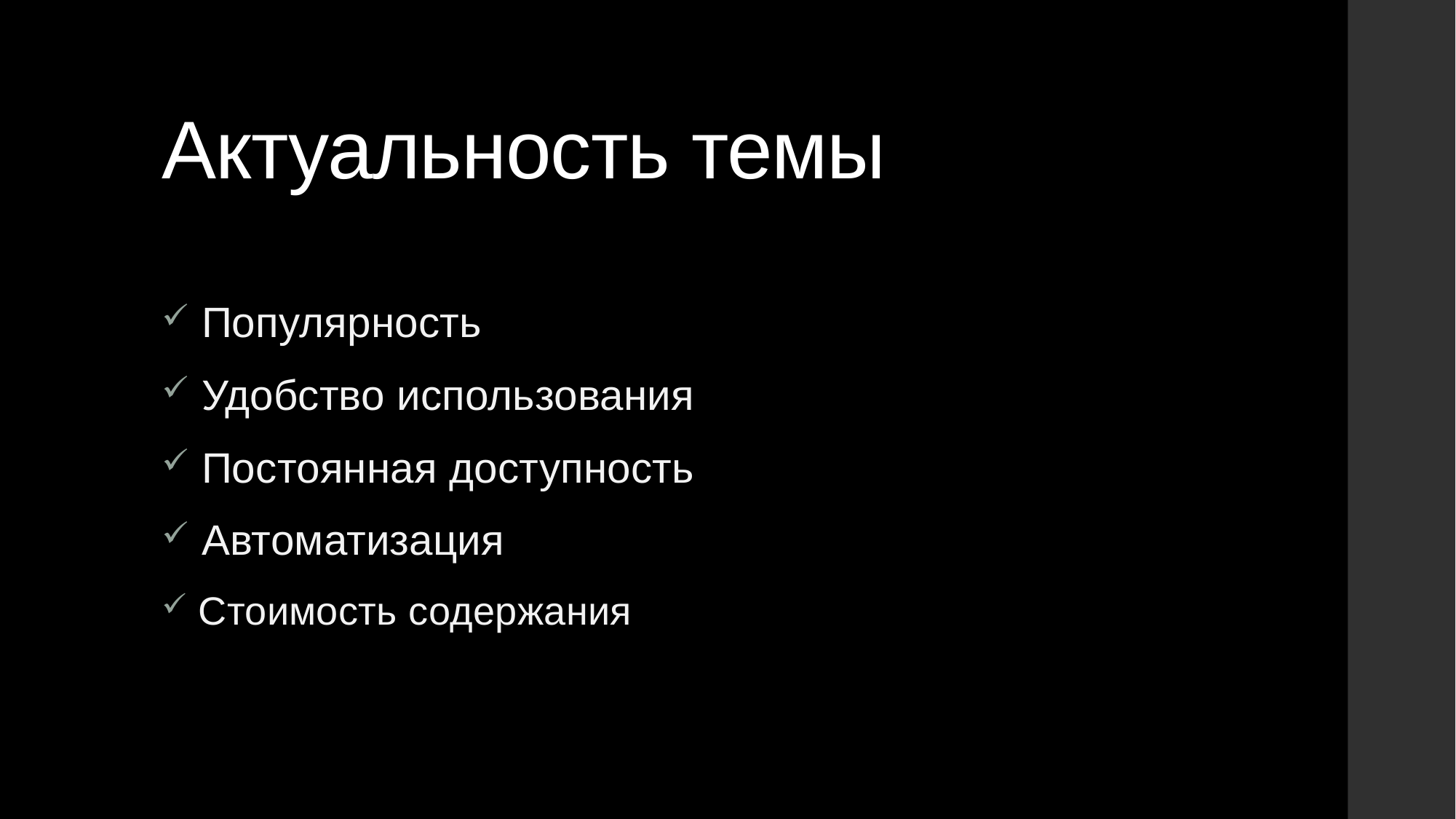

# Актуальность темы

 Популярность
 Удобство использования
 Постоянная доступность
 Автоматизация
 Стоимость содержания